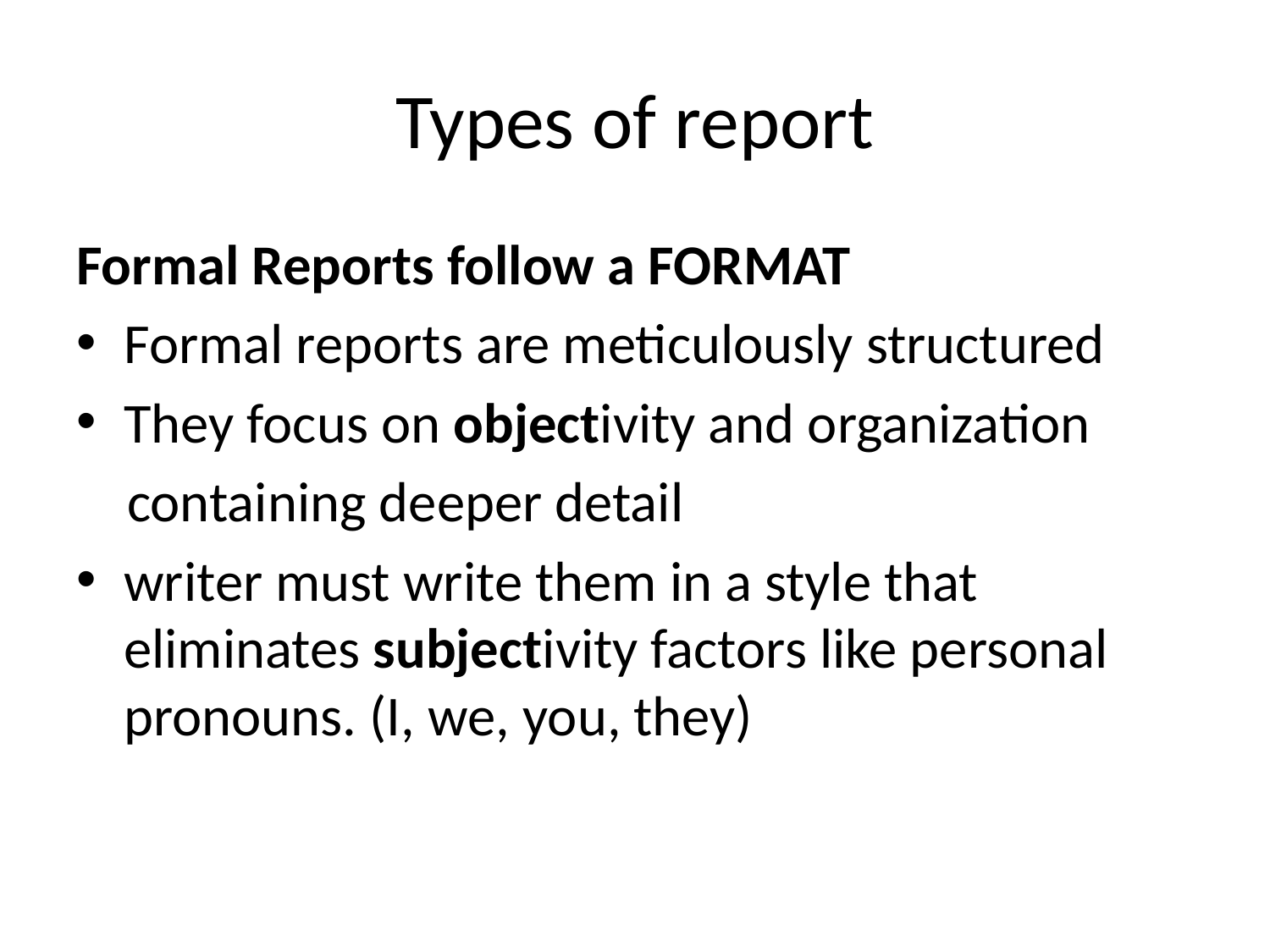

# Types of report
Formal Reports follow a FORMAT
Formal reports are meticulously structured
They focus on objectivity and organization
    containing deeper detail
writer must write them in a style that eliminates subjectivity factors like personal pronouns. (I, we, you, they)